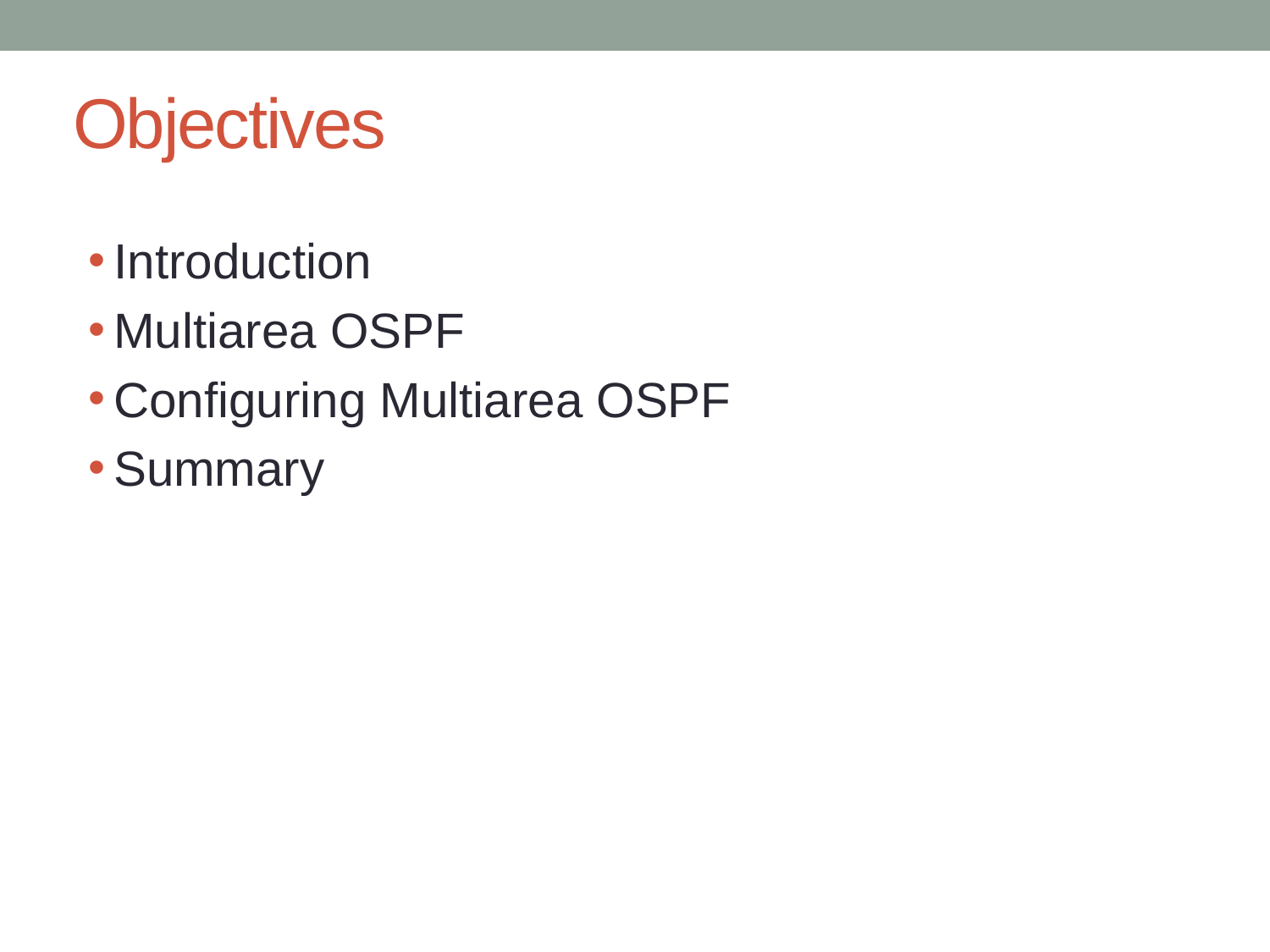

# Objectives
Introduction
Multiarea OSPF
Configuring Multiarea OSPF
Summary